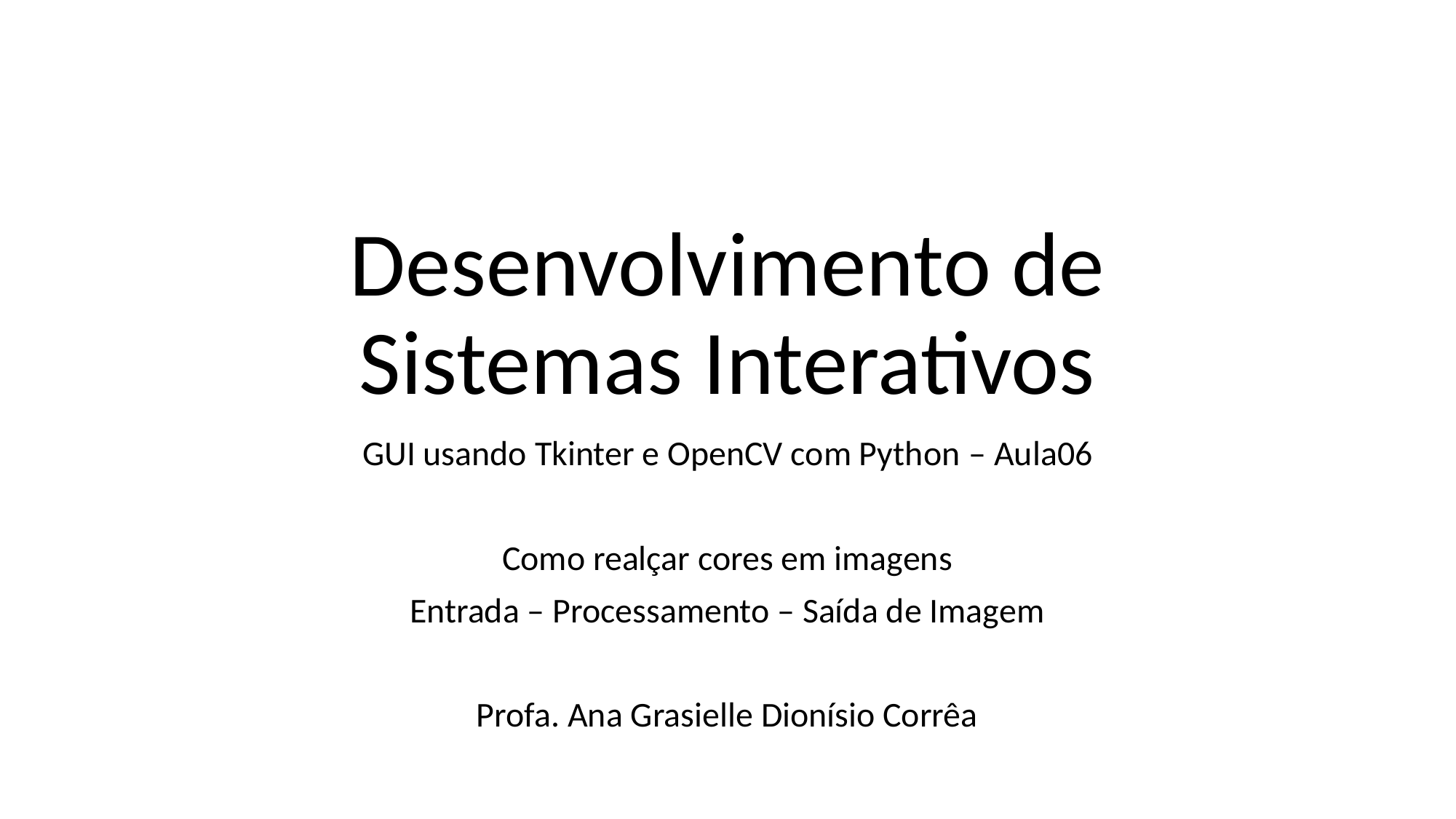

# Desenvolvimento de Sistemas Interativos
GUI usando Tkinter e OpenCV com Python – Aula06

Como realçar cores em imagens
Entrada – Processamento – Saída de Imagem

Profa. Ana Grasielle Dionísio Corrêa